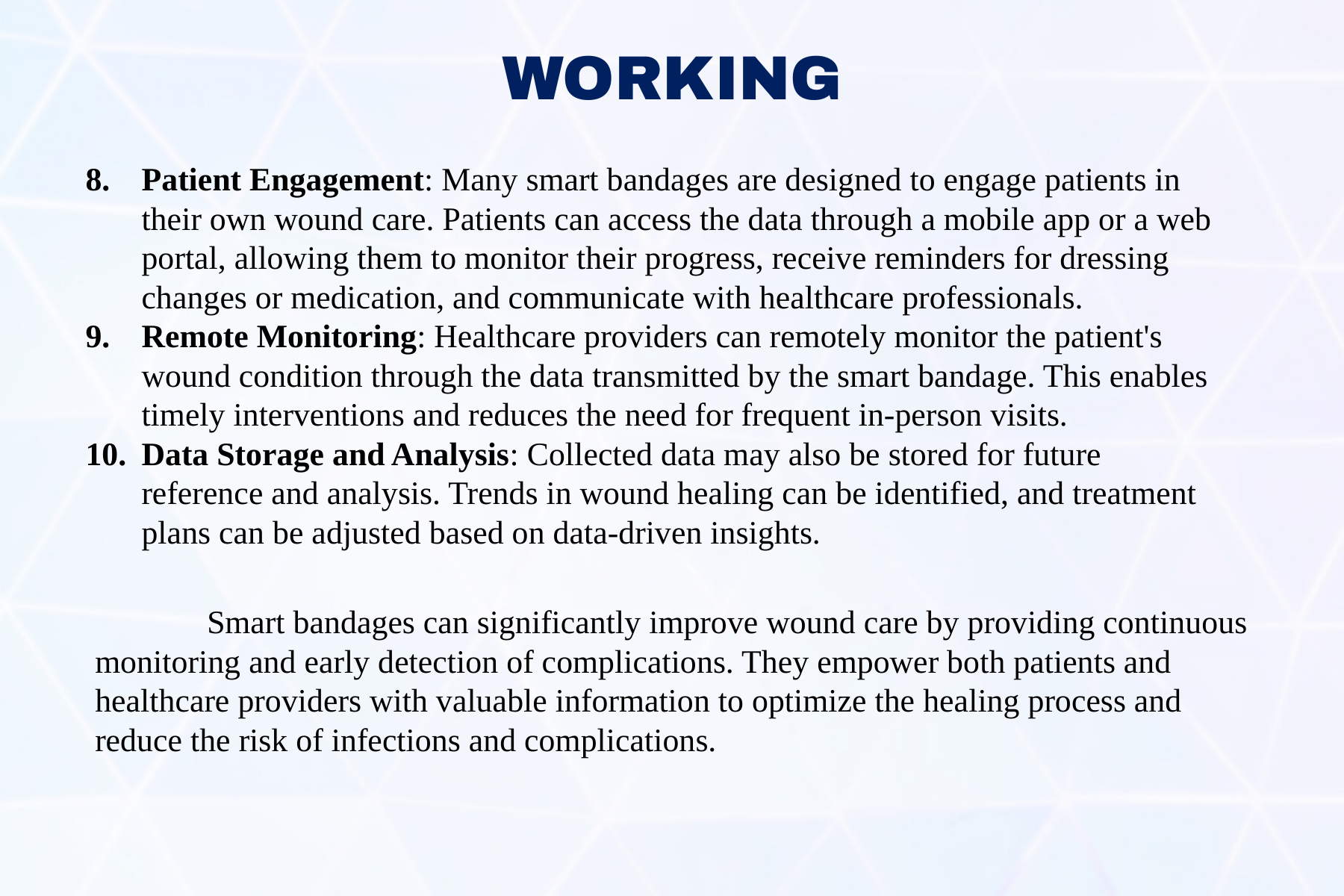

# WORKING
Patient Engagement: Many smart bandages are designed to engage patients in their own wound care. Patients can access the data through a mobile app or a web portal, allowing them to monitor their progress, receive reminders for dressing changes or medication, and communicate with healthcare professionals.
Remote Monitoring: Healthcare providers can remotely monitor the patient's wound condition through the data transmitted by the smart bandage. This enables timely interventions and reduces the need for frequent in-person visits.
Data Storage and Analysis: Collected data may also be stored for future reference and analysis. Trends in wound healing can be identified, and treatment plans can be adjusted based on data-driven insights.
	Smart bandages can significantly improve wound care by providing continuous monitoring and early detection of complications. They empower both patients and healthcare providers with valuable information to optimize the healing process and reduce the risk of infections and complications.